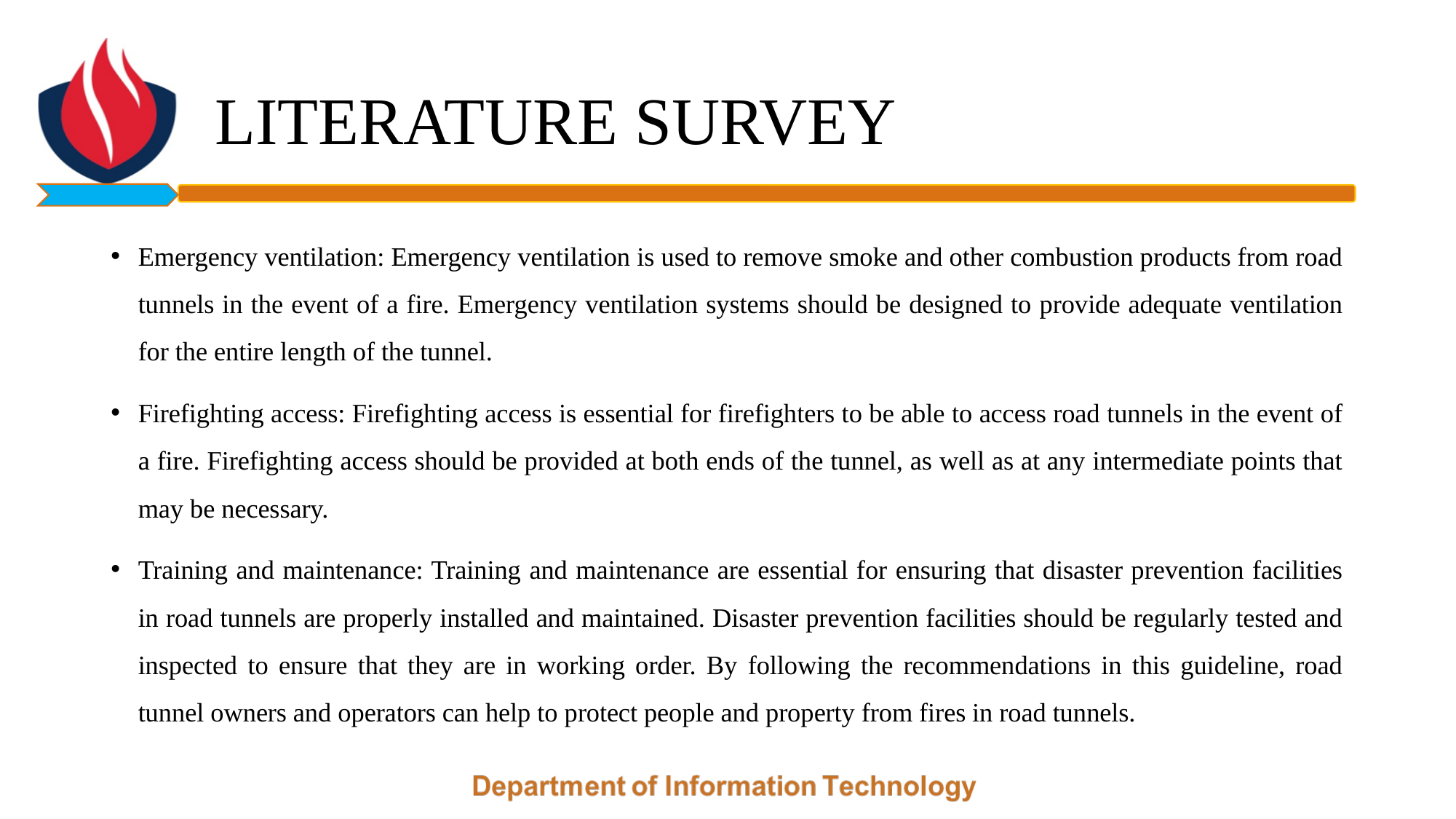

# LITERATURE SURVEY
Emergency ventilation: Emergency ventilation is used to remove smoke and other combustion products from road tunnels in the event of a fire. Emergency ventilation systems should be designed to provide adequate ventilation for the entire length of the tunnel.
Firefighting access: Firefighting access is essential for firefighters to be able to access road tunnels in the event of a fire. Firefighting access should be provided at both ends of the tunnel, as well as at any intermediate points that may be necessary.
Training and maintenance: Training and maintenance are essential for ensuring that disaster prevention facilities in road tunnels are properly installed and maintained. Disaster prevention facilities should be regularly tested and inspected to ensure that they are in working order. By following the recommendations in this guideline, road tunnel owners and operators can help to protect people and property from fires in road tunnels.